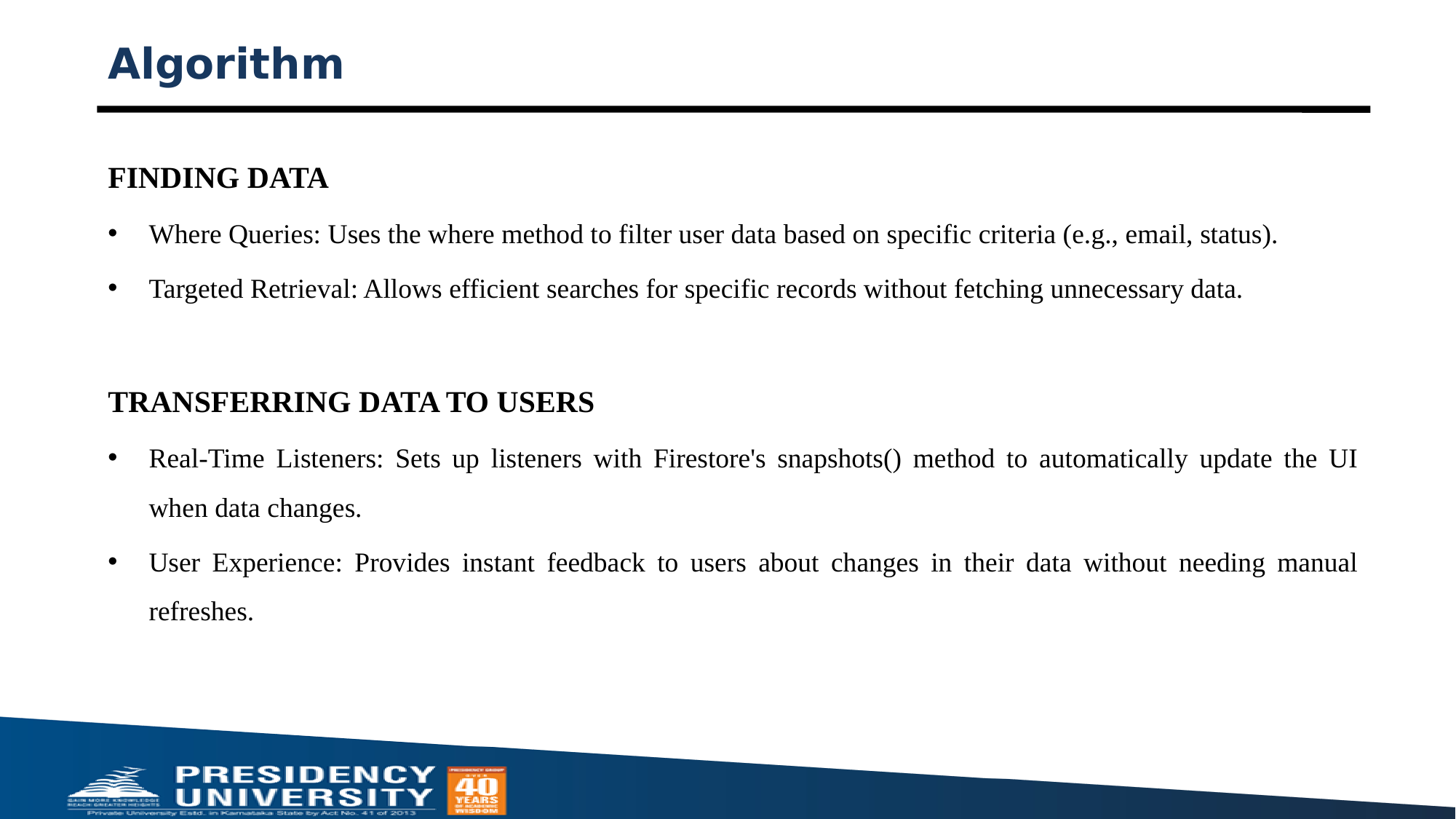

# Algorithm
FINDING DATA
Where Queries: Uses the where method to filter user data based on specific criteria (e.g., email, status).
Targeted Retrieval: Allows efficient searches for specific records without fetching unnecessary data.

TRANSFERRING DATA TO USERS
Real-Time Listeners: Sets up listeners with Firestore's snapshots() method to automatically update the UI when data changes.
User Experience: Provides instant feedback to users about changes in their data without needing manual refreshes.